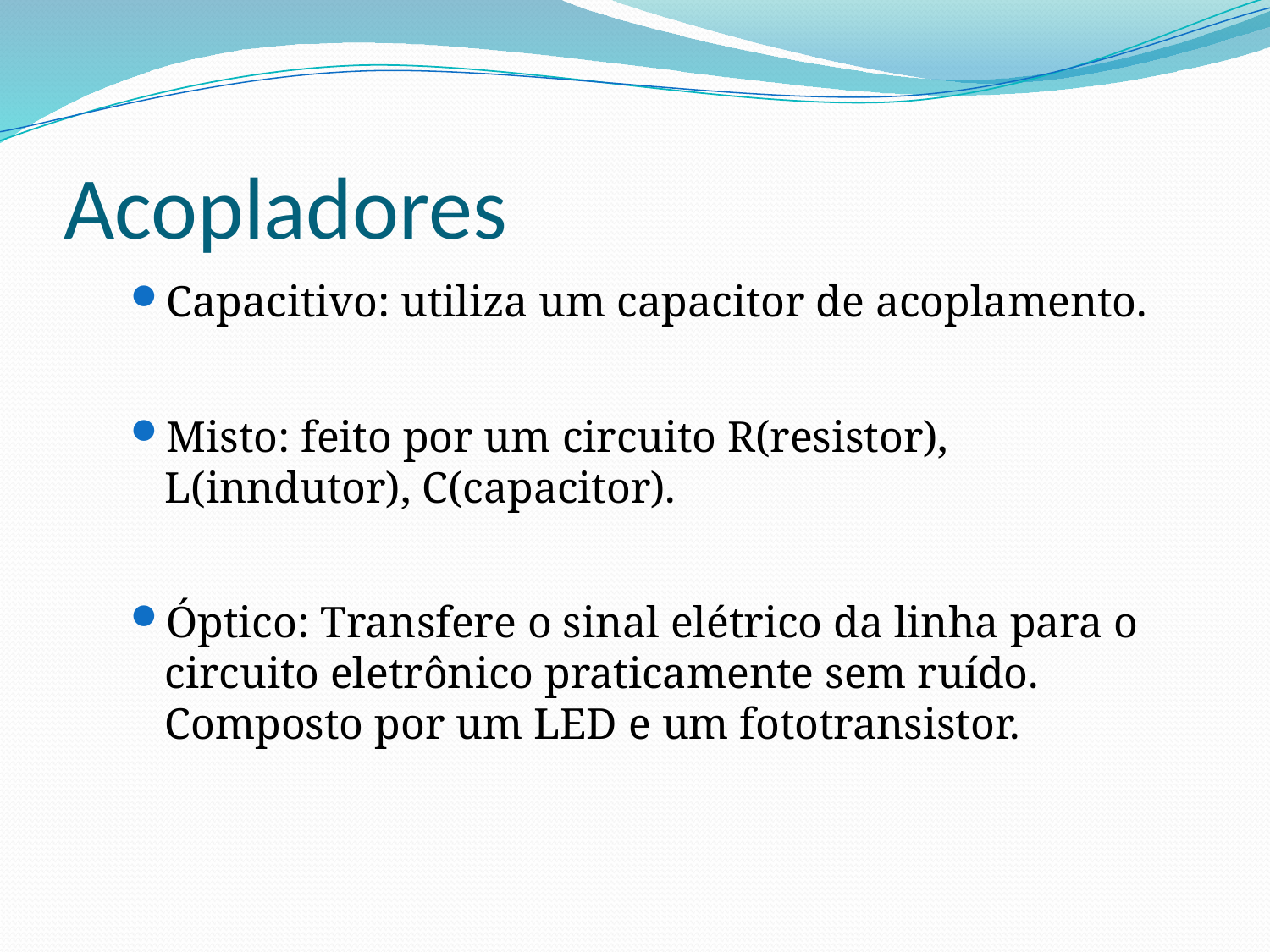

# Acopladores
Capacitivo: utiliza um capacitor de acoplamento.

Misto: feito por um circuito R(resistor), L(inndutor), C(capacitor).

Óptico: Transfere o sinal elétrico da linha para o circuito eletrônico praticamente sem ruído. Composto por um LED e um fototransistor.